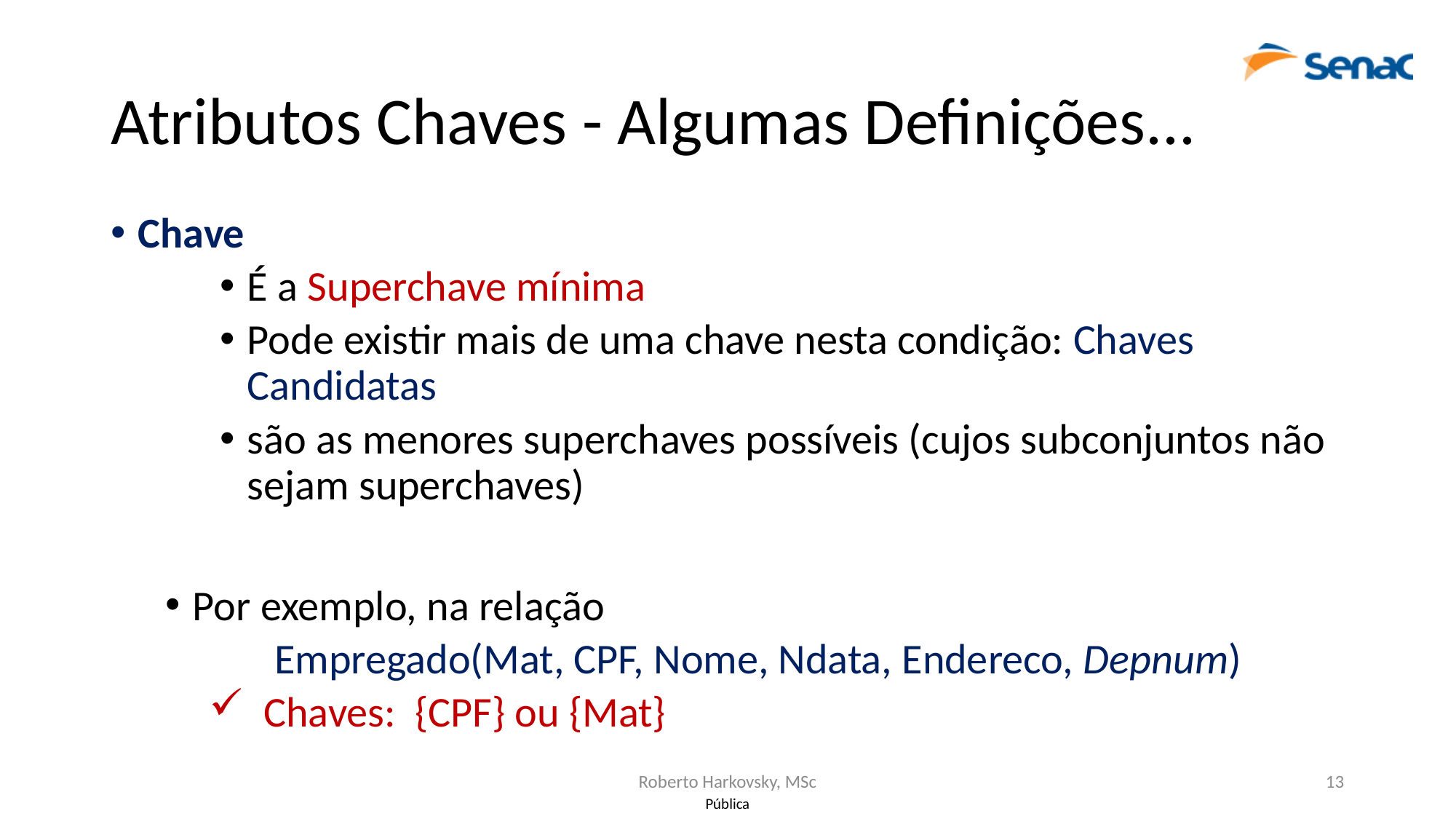

# Atributos Chaves - Algumas Definições...
Chave
É a Superchave mínima
Pode existir mais de uma chave nesta condição: Chaves Candidatas
são as menores superchaves possíveis (cujos subconjuntos não sejam superchaves)

Por exemplo, na relação
	Empregado(Mat, CPF, Nome, Ndata, Endereco, Depnum)
Chaves:  {CPF} ou {Mat}

Roberto Harkovsky, MSc
13